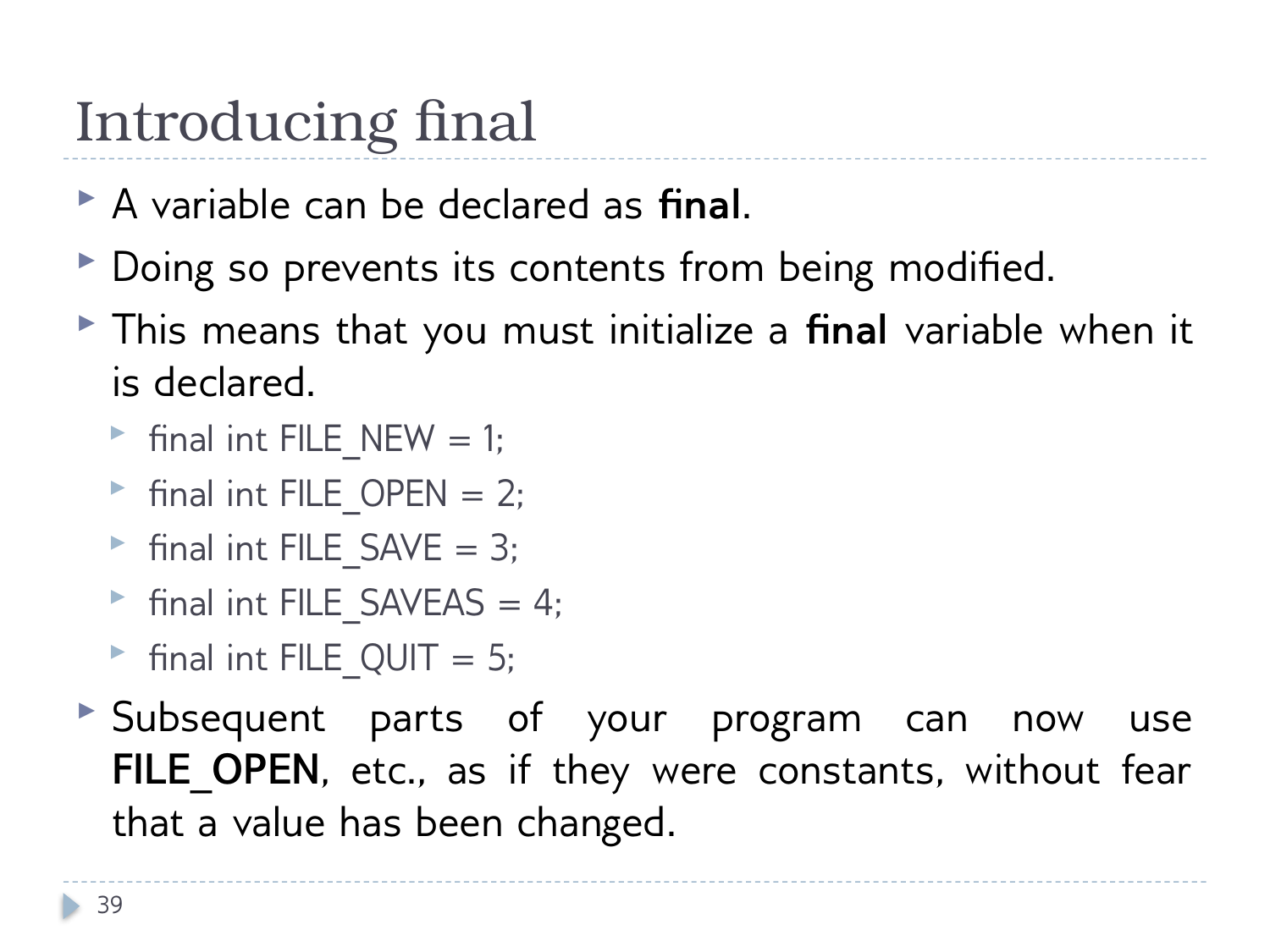

# Introducing final
A variable can be declared as final.
Doing so prevents its contents from being modified.
This means that you must initialize a final variable when it is declared.
final int FILE_NEW = 1;
final int FILE_OPEN = 2;
final int FILE_SAVE = 3;
final int FILE_SAVEAS = 4;
final int FILE_QUIT = 5;
Subsequent parts of your program can now use FILE_OPEN, etc., as if they were constants, without fear that a value has been changed.
39